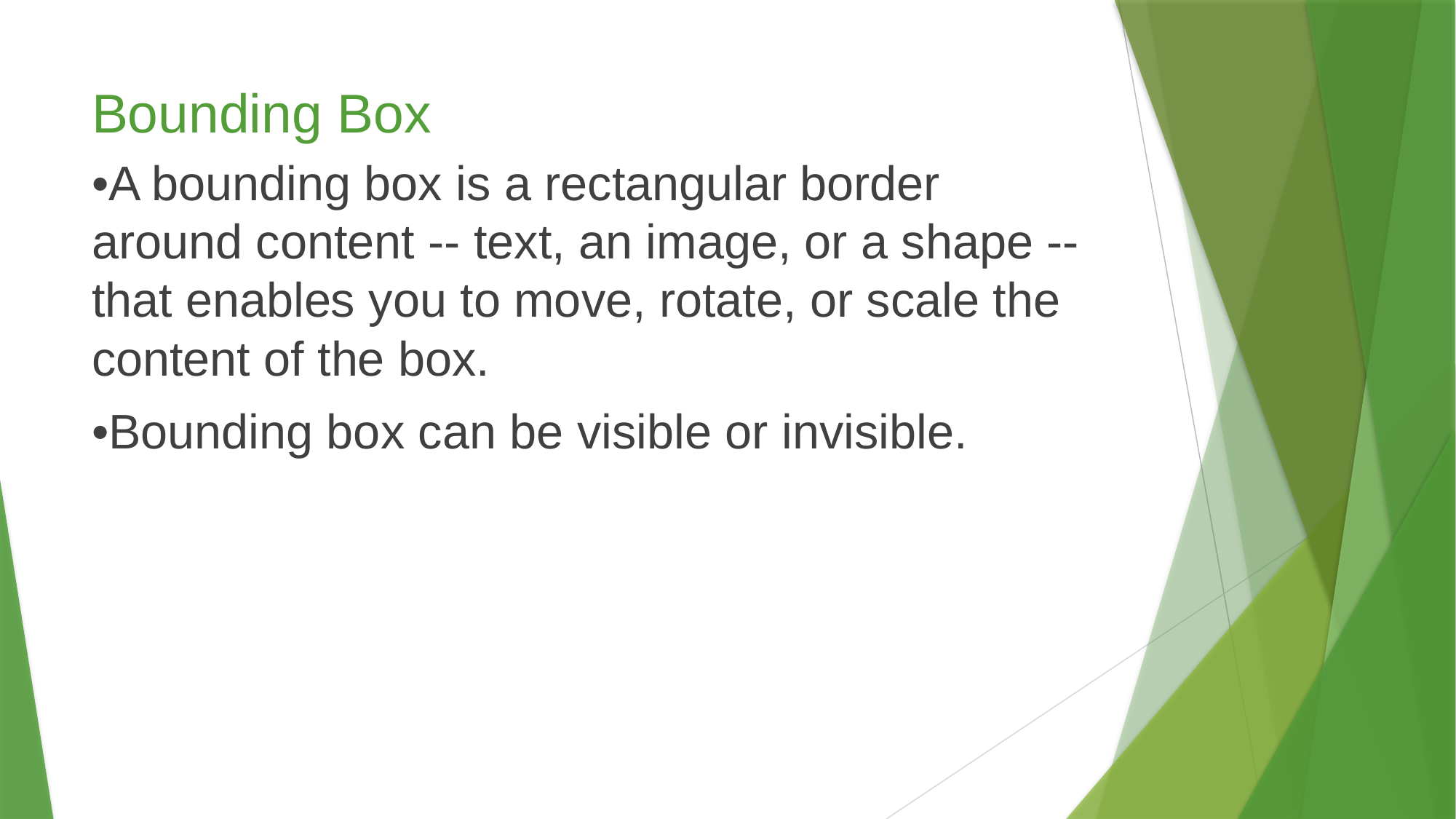

# Bounding Box
•A bounding box is a rectangular border around content -- text, an image, or a shape -- that enables you to move, rotate, or scale the content of the box.
•Bounding box can be visible or invisible.